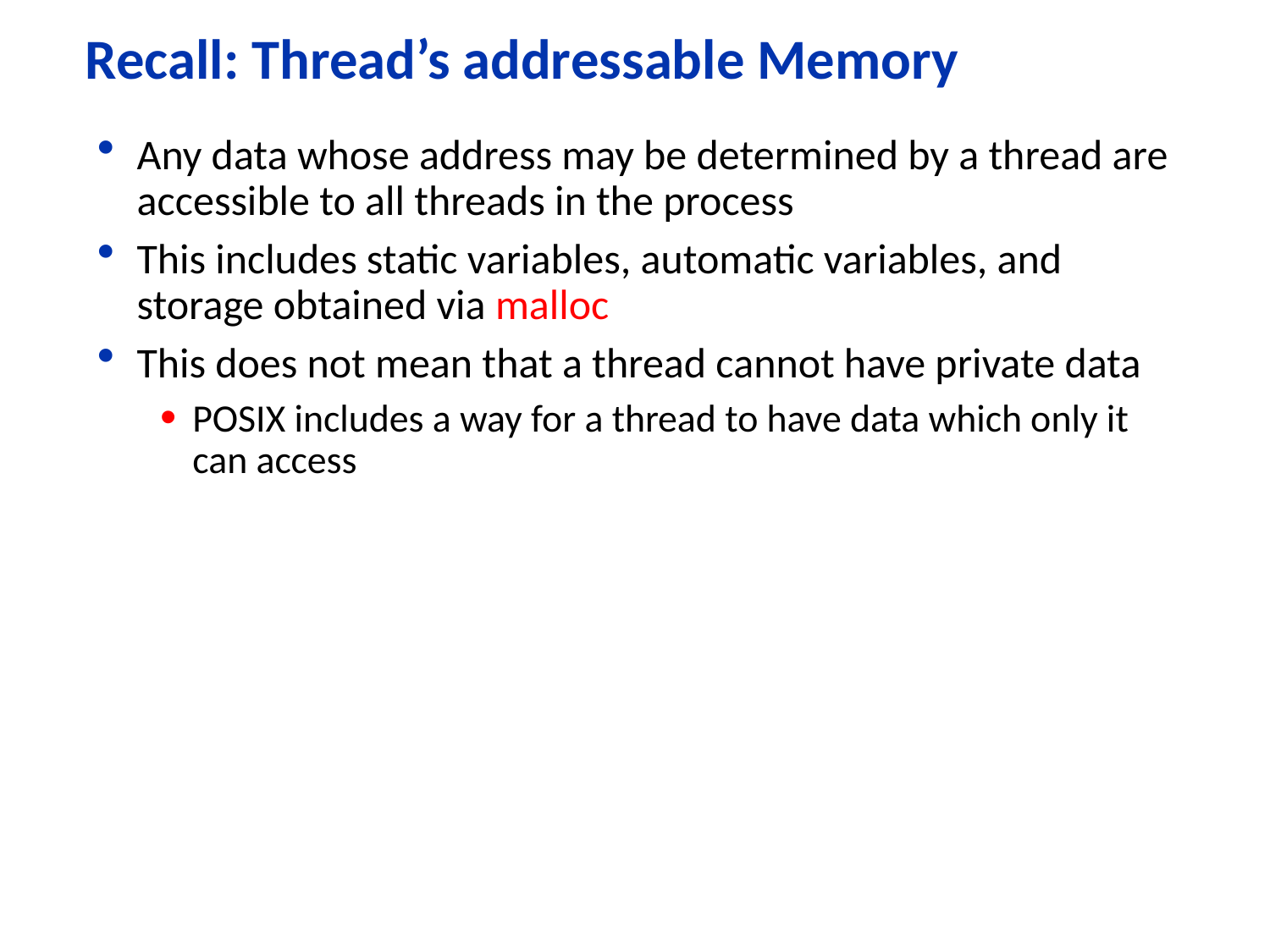

# Recall: Thread’s addressable Memory
Any data whose address may be determined by a thread are accessible to all threads in the process
This includes static variables, automatic variables, and storage obtained via malloc
This does not mean that a thread cannot have private data
POSIX includes a way for a thread to have data which only it can access